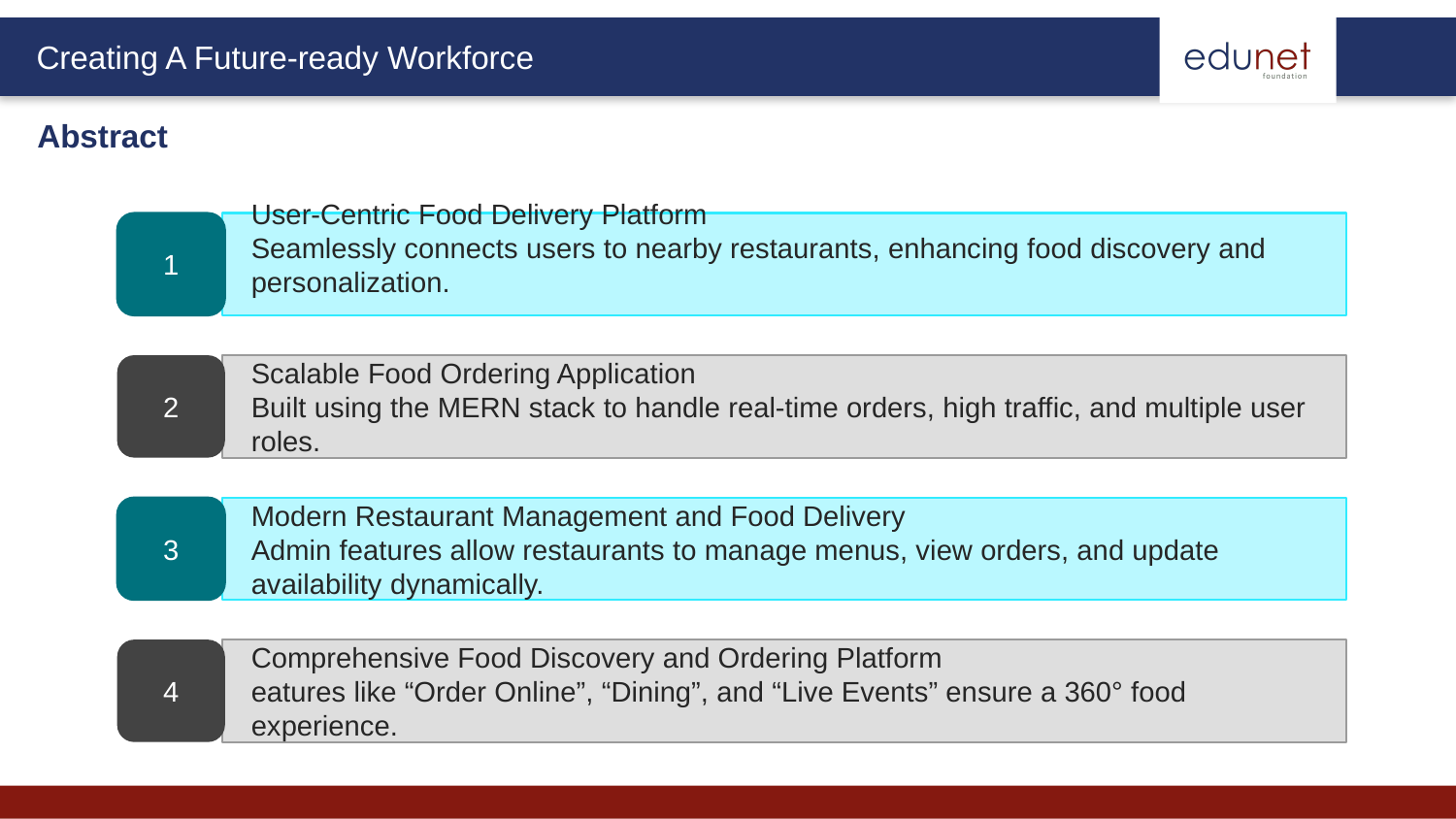

Abstract
1
User-Centric Food Delivery Platform
Seamlessly connects users to nearby restaurants, enhancing food discovery and personalization.
2
Scalable Food Ordering Application
Built using the MERN stack to handle real-time orders, high traffic, and multiple user roles.
3
Modern Restaurant Management and Food Delivery
Admin features allow restaurants to manage menus, view orders, and update availability dynamically.
4
Comprehensive Food Discovery and Ordering Platform
eatures like “Order Online”, “Dining”, and “Live Events” ensure a 360° food experience.